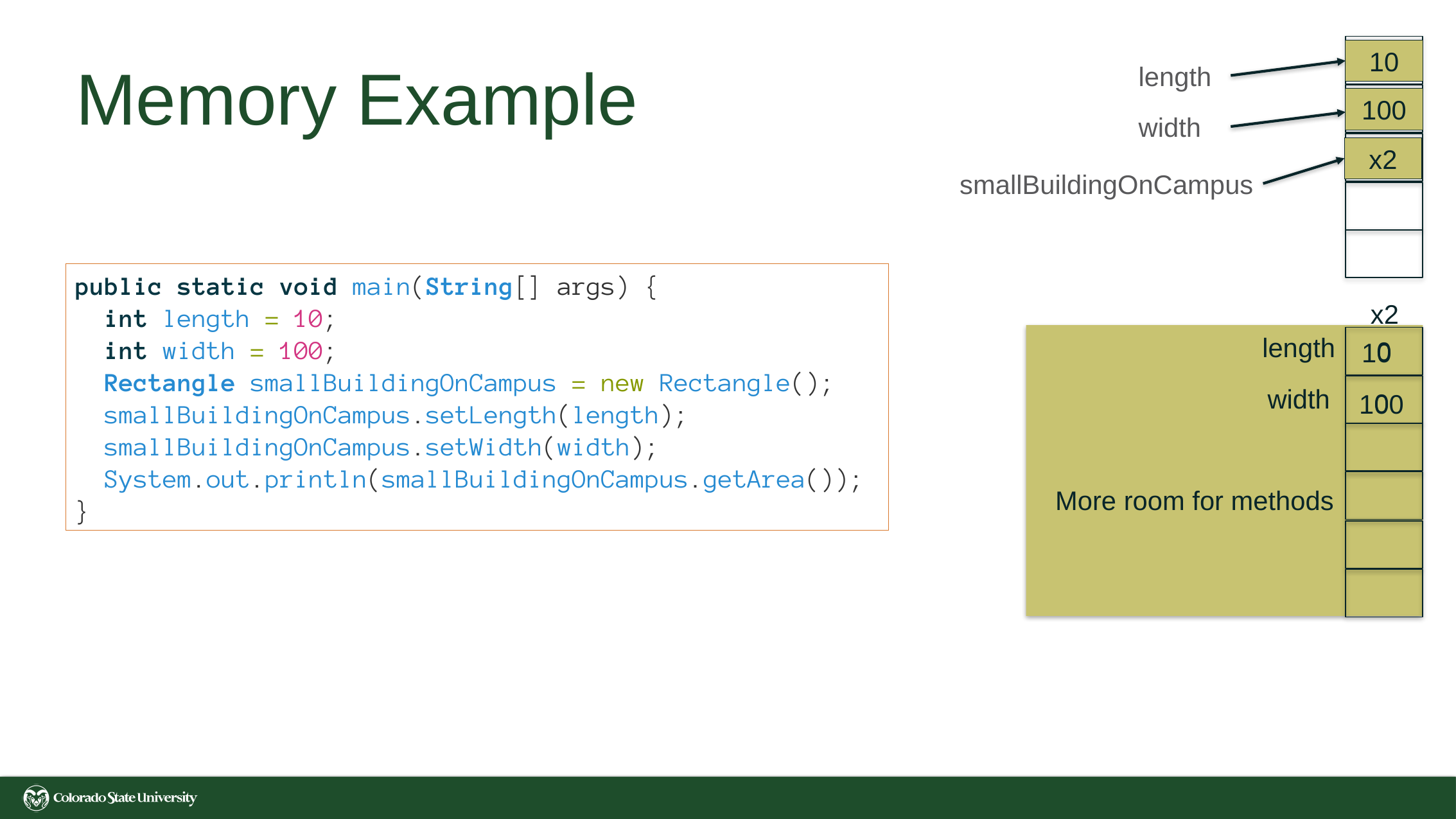

10
# Memory Example
length

100
width

x2
smallBuildingOnCampus

public static void main(String[] args) {
  int length = 10;
  int width = 100;
  Rectangle smallBuildingOnCampus = new Rectangle();
  smallBuildingOnCampus.setLength(length);
  smallBuildingOnCampus.setWidth(width);
  System.out.println(smallBuildingOnCampus.getArea());
}
x2

length

0
10

width
0
100

More room for methods